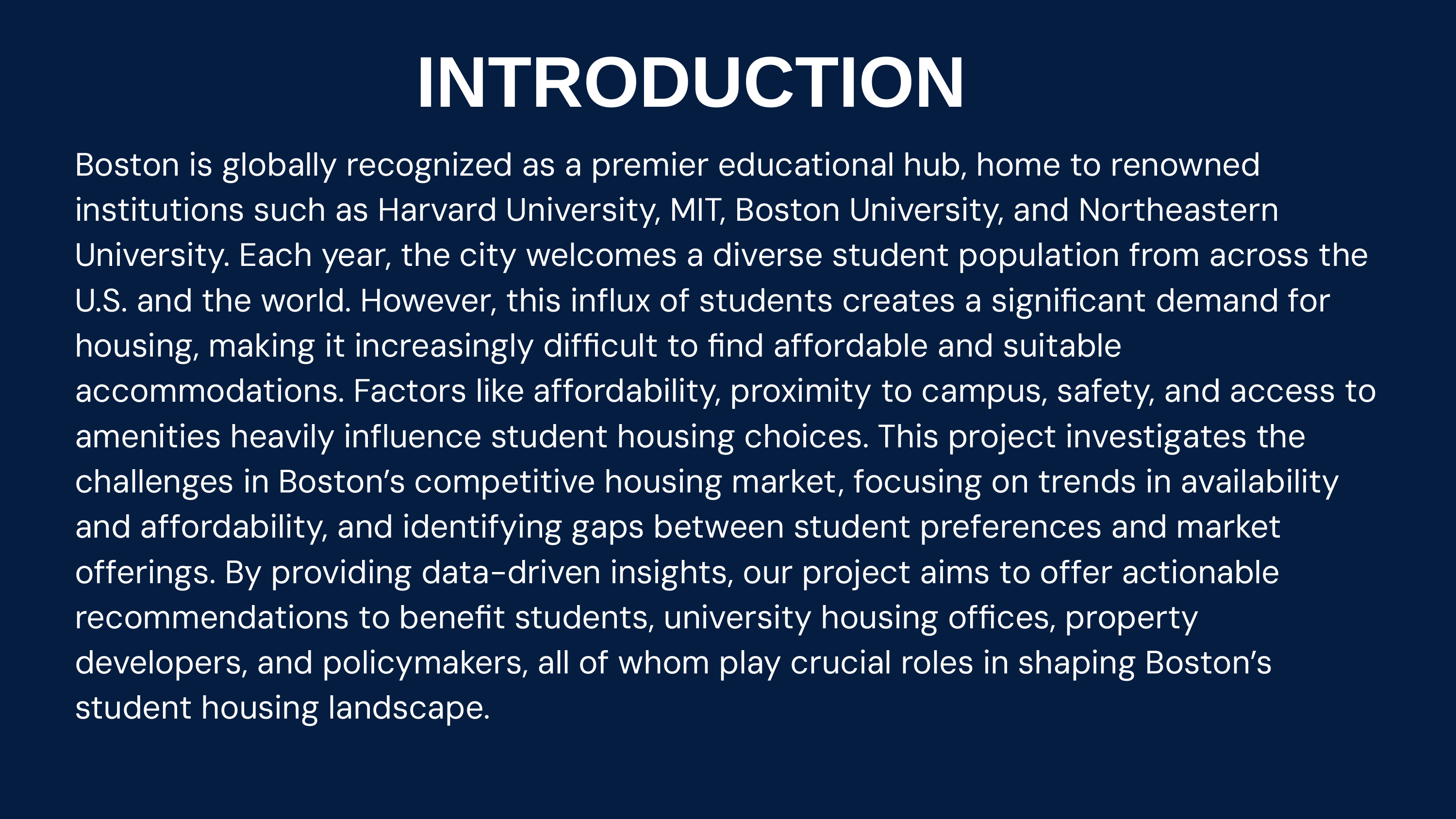

INTRODUCTION
Boston is globally recognized as a premier educational hub, home to renowned institutions such as Harvard University, MIT, Boston University, and Northeastern University. Each year, the city welcomes a diverse student population from across the U.S. and the world. However, this influx of students creates a significant demand for housing, making it increasingly difficult to find affordable and suitable accommodations. Factors like affordability, proximity to campus, safety, and access to amenities heavily influence student housing choices. This project investigates the challenges in Boston’s competitive housing market, focusing on trends in availability and affordability, and identifying gaps between student preferences and market offerings. By providing data-driven insights, our project aims to offer actionable recommendations to benefit students, university housing offices, property developers, and policymakers, all of whom play crucial roles in shaping Boston’s student housing landscape.